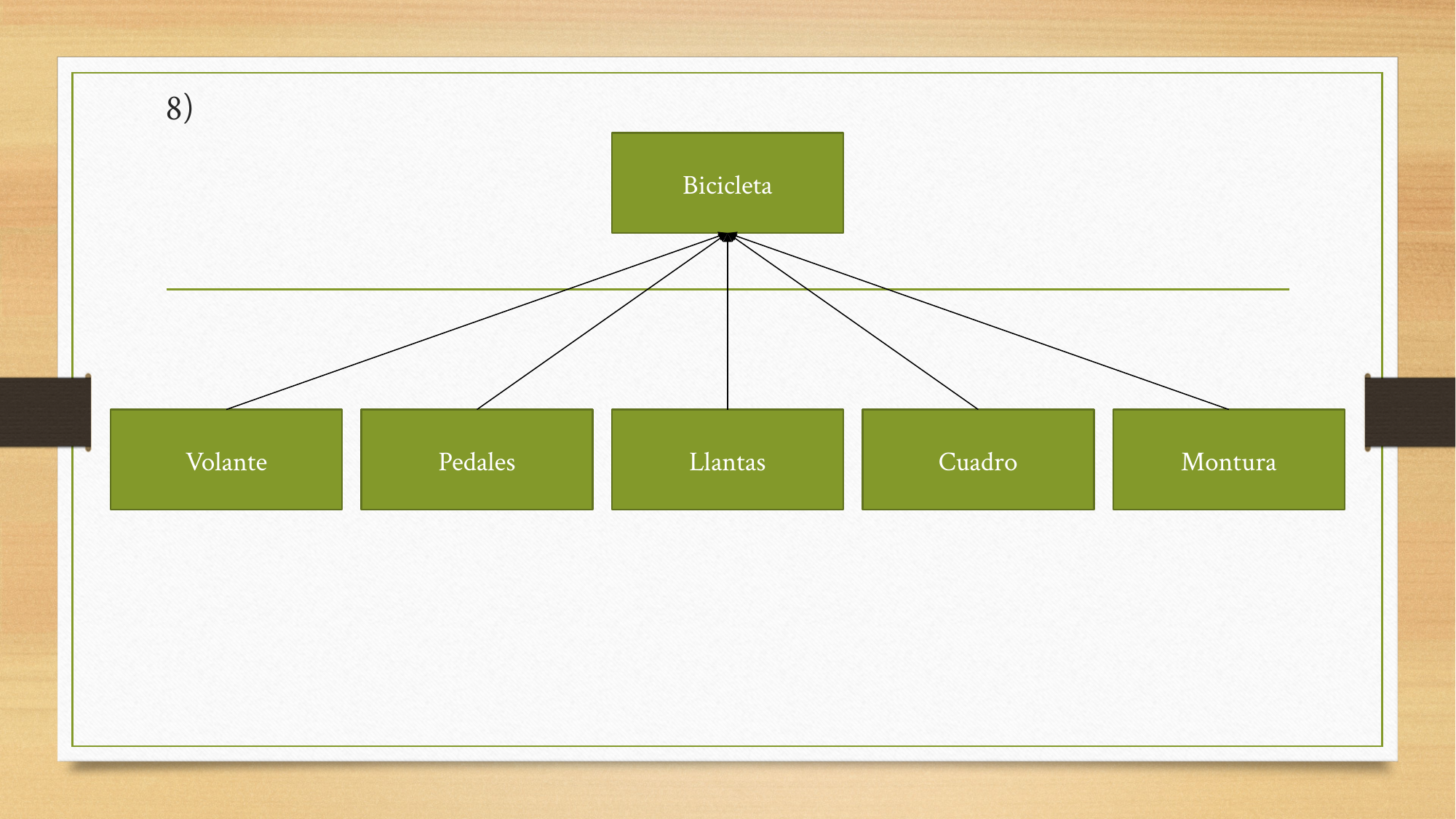

# 8)
Bicicleta
Volante
Pedales
Llantas
Montura
Cuadro